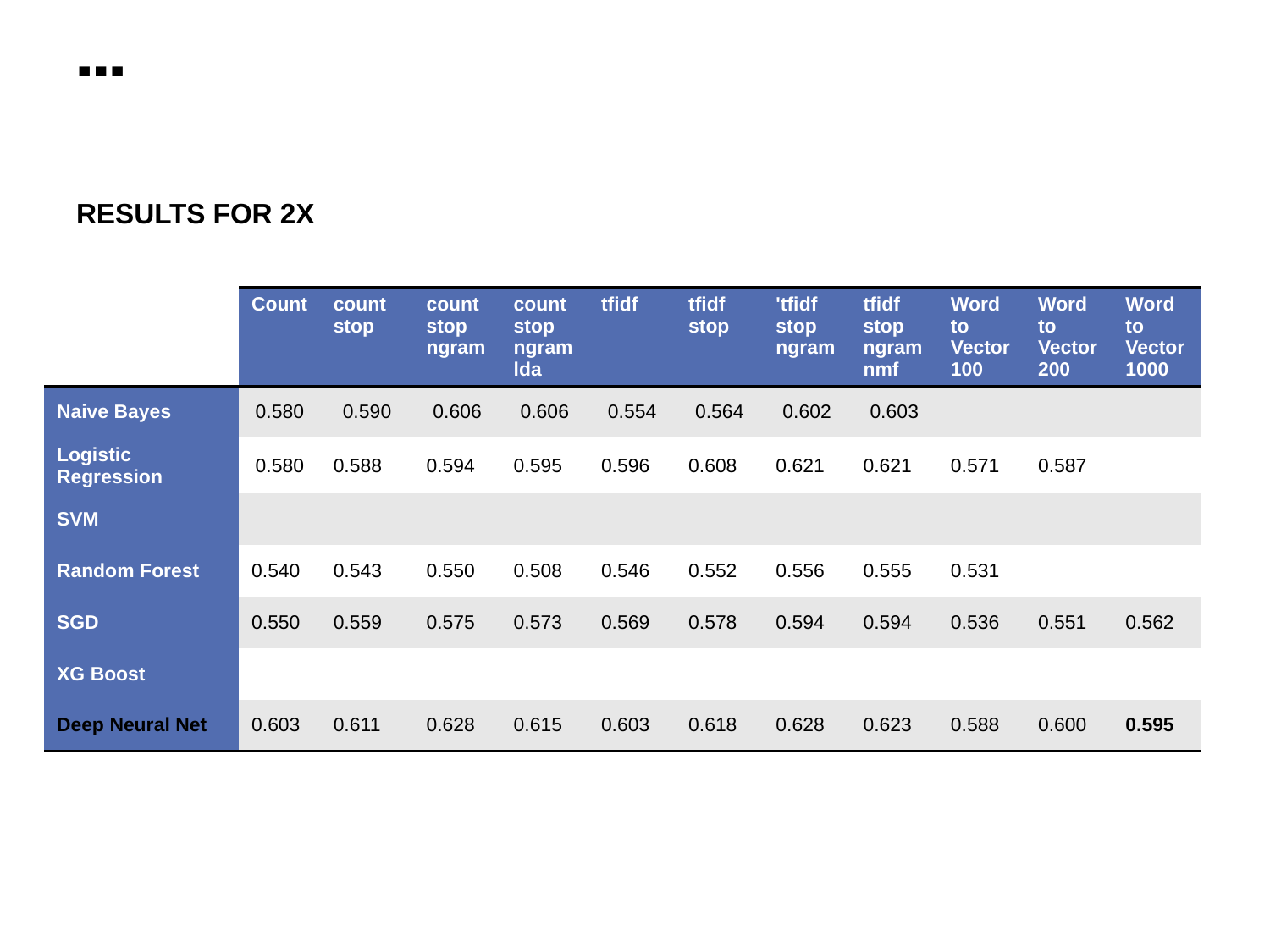

# …
RESULTS FOR 2X
|  | Count | count stop | count stop ngram | count stop ngram lda | tfidf | tfidf stop | 'tfidf stop ngram | tfidf stop ngram nmf | Word to Vector100 | Word to Vector200 | Word to Vector1000 |
| --- | --- | --- | --- | --- | --- | --- | --- | --- | --- | --- | --- |
| Naive Bayes | 0.580 | 0.590 | 0.606 | 0.606 | 0.554 | 0.564 | 0.602 | 0.603 |  |  |  |
| Logistic Regression | 0.580 | 0.588 | 0.594 | 0.595 | 0.596 | 0.608 | 0.621 | 0.621 | 0.571 | 0.587 |  |
| SVM |  |  |  |  |  |  |  |  |  |  |  |
| Random Forest | 0.540 | 0.543 | 0.550 | 0.508 | 0.546 | 0.552 | 0.556 | 0.555 | 0.531 |  |  |
| SGD | 0.550 | 0.559 | 0.575 | 0.573 | 0.569 | 0.578 | 0.594 | 0.594 | 0.536 | 0.551 | 0.562 |
| XG Boost |  |  |  |  |  |  |  |  |  |  |  |
| Deep Neural Net | 0.603 | 0.611 | 0.628 | 0.615 | 0.603 | 0.618 | 0.628 | 0.623 | 0.588 | 0.600 | 0.595 |